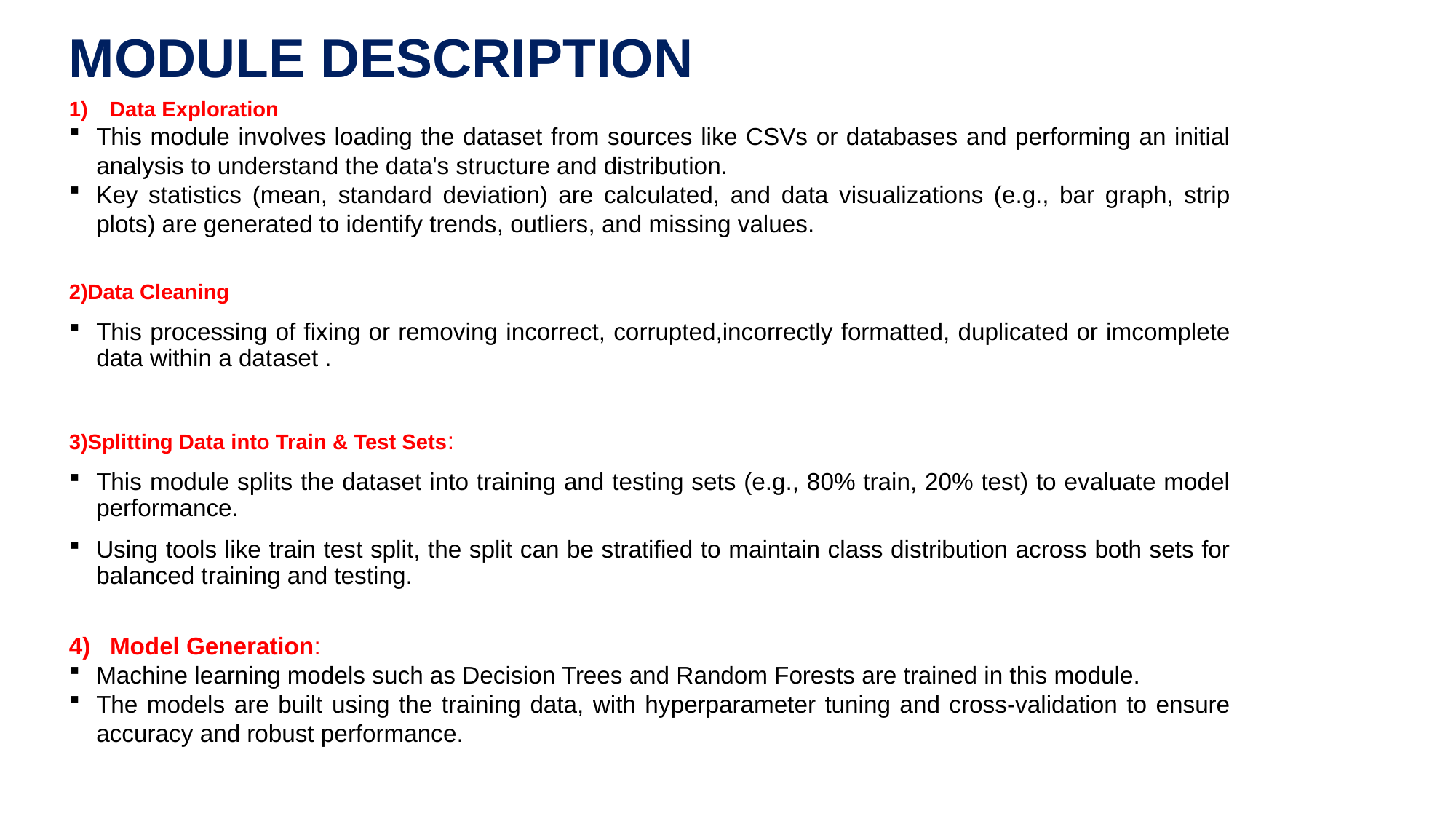

# MODULE DESCRIPTION
Data Exploration
This module involves loading the dataset from sources like CSVs or databases and performing an initial analysis to understand the data's structure and distribution.
Key statistics (mean, standard deviation) are calculated, and data visualizations (e.g., bar graph, strip plots) are generated to identify trends, outliers, and missing values.

2)Data Cleaning
This processing of fixing or removing incorrect, corrupted,incorrectly formatted, duplicated or imcomplete data within a dataset .

3)Splitting Data into Train & Test Sets:
This module splits the dataset into training and testing sets (e.g., 80% train, 20% test) to evaluate model performance.
Using tools like train test split, the split can be stratified to maintain class distribution across both sets for balanced training and testing.

Model Generation:
Machine learning models such as Decision Trees and Random Forests are trained in this module.
The models are built using the training data, with hyperparameter tuning and cross-validation to ensure accuracy and robust performance.